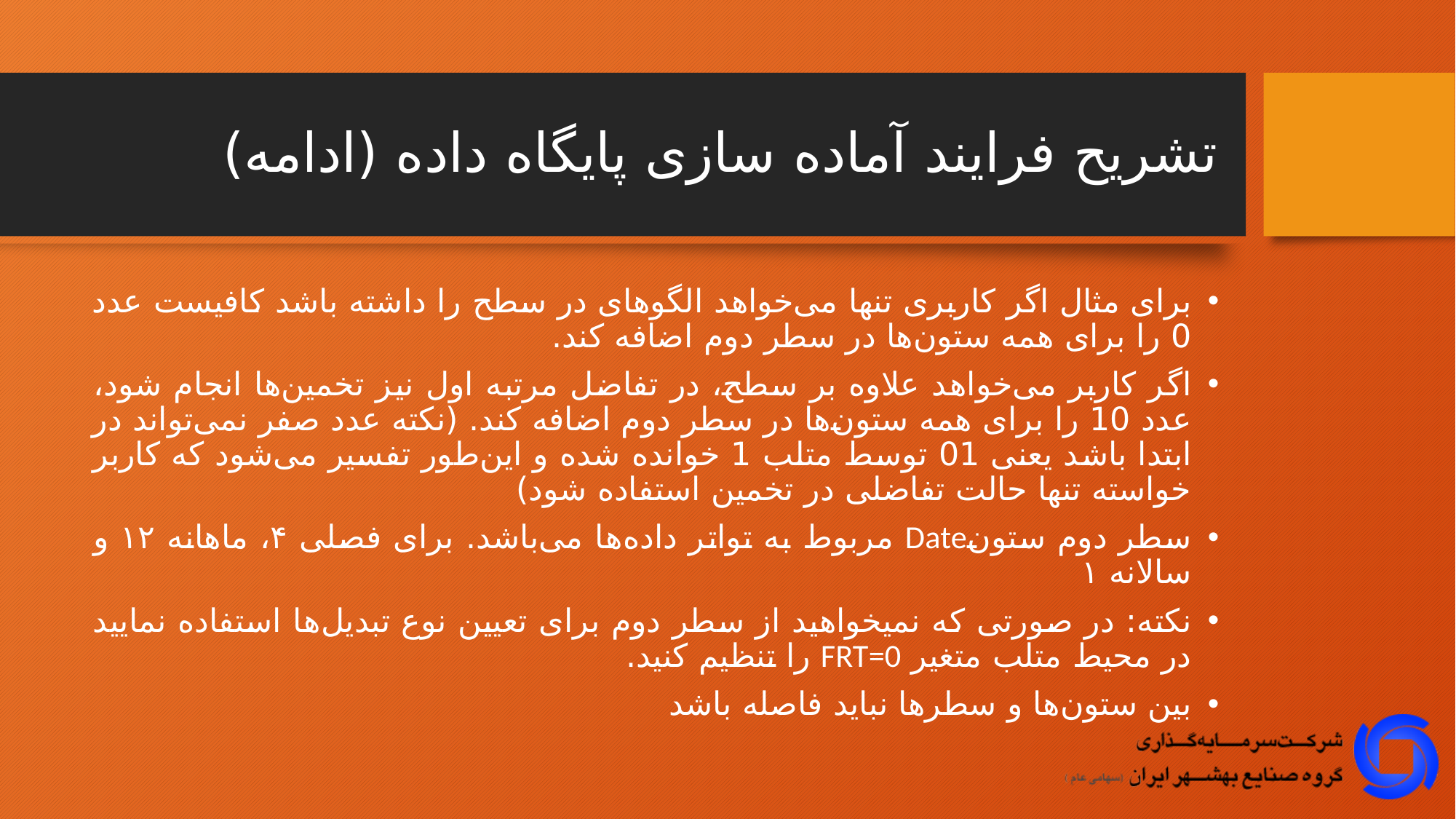

# تشریح فرایند آماده سازی پایگاه داده (ادامه)
برای مثال اگر کاربری تنها می‌خواهد الگو‌های در سطح را داشته باشد کافیست عدد 0 را برای همه ستون‌ها در سطر دوم اضافه کند.
اگر کاربر می‌خواهد علاوه بر سطح، در تفاضل مرتبه اول نیز تخمین‌ها انجام شود، عدد 10 را برای همه ستون‌ها در سطر دوم اضافه کند. (نکته عدد صفر نمی‌تواند در ابتدا باشد یعنی 01 توسط متلب 1 خوانده شده و این‌طور تفسیر می‌شود که کاربر خواسته تنها حالت تفاضلی در تخمین استفاده شود)
سطر دوم ستونDate مربوط به تواتر داده‌ها می‌باشد. برای فصلی ۴، ماهانه ۱۲ و سالانه ۱
نکته: در صورتی که نمیخواهید از سطر دوم برای تعیین نوع تبدیل‌ها استفاده نمایید در محیط متلب متغیر FRT=0 را تنظیم کنید.
بین ستون‌ها و سطرها نباید فاصله باشد